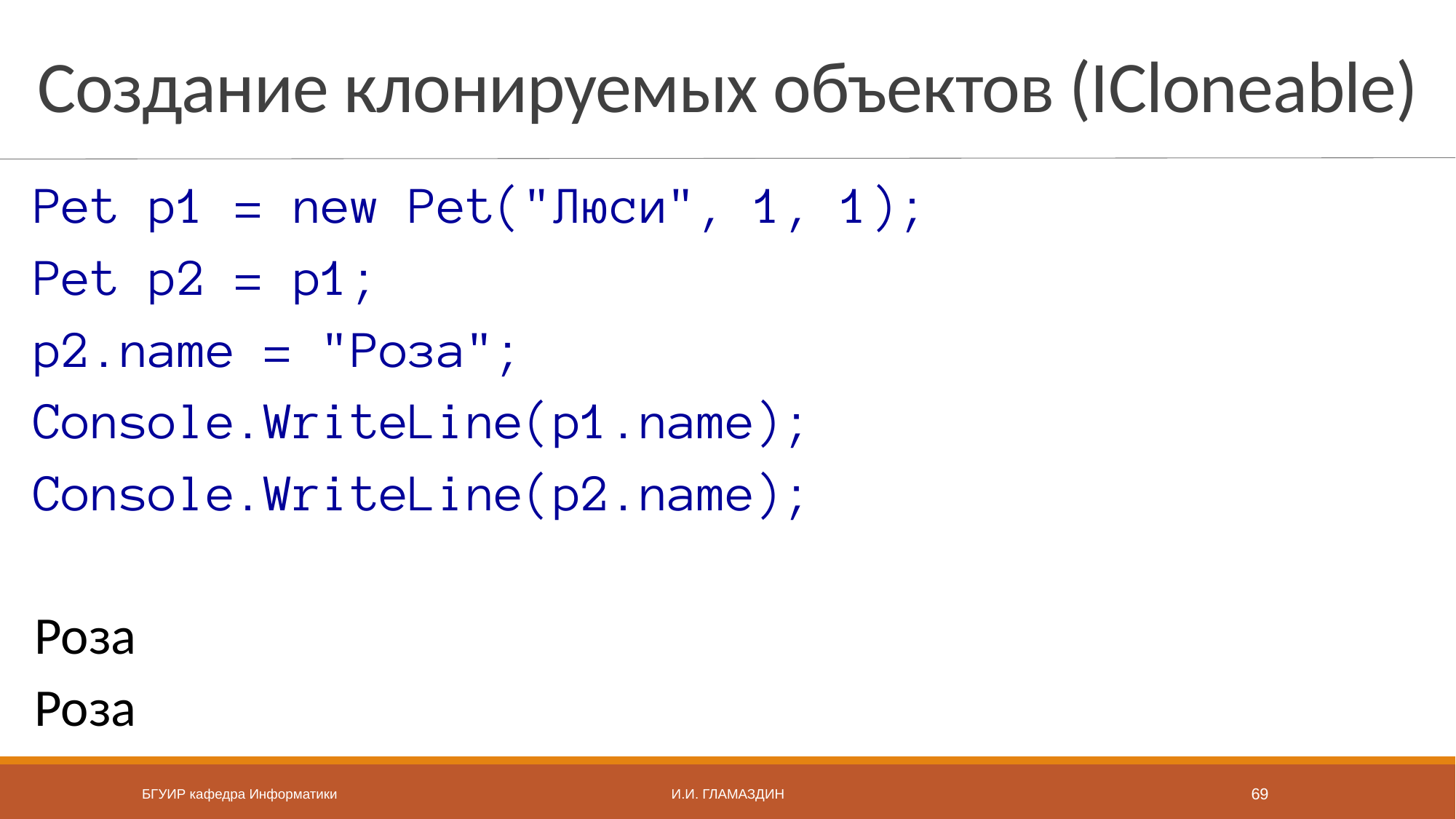

# Создание клонируемых объектов (ICloneable)
Pet p1 = new Pet("Люси", 1, 1);
Pet p2 = p1;
p2.name = "Роза";
Console.WriteLine(p1.name);
Console.WriteLine(p2.name);

Роза
Роза
БГУИР кафедра Информатики
И.И. Гламаздин
69